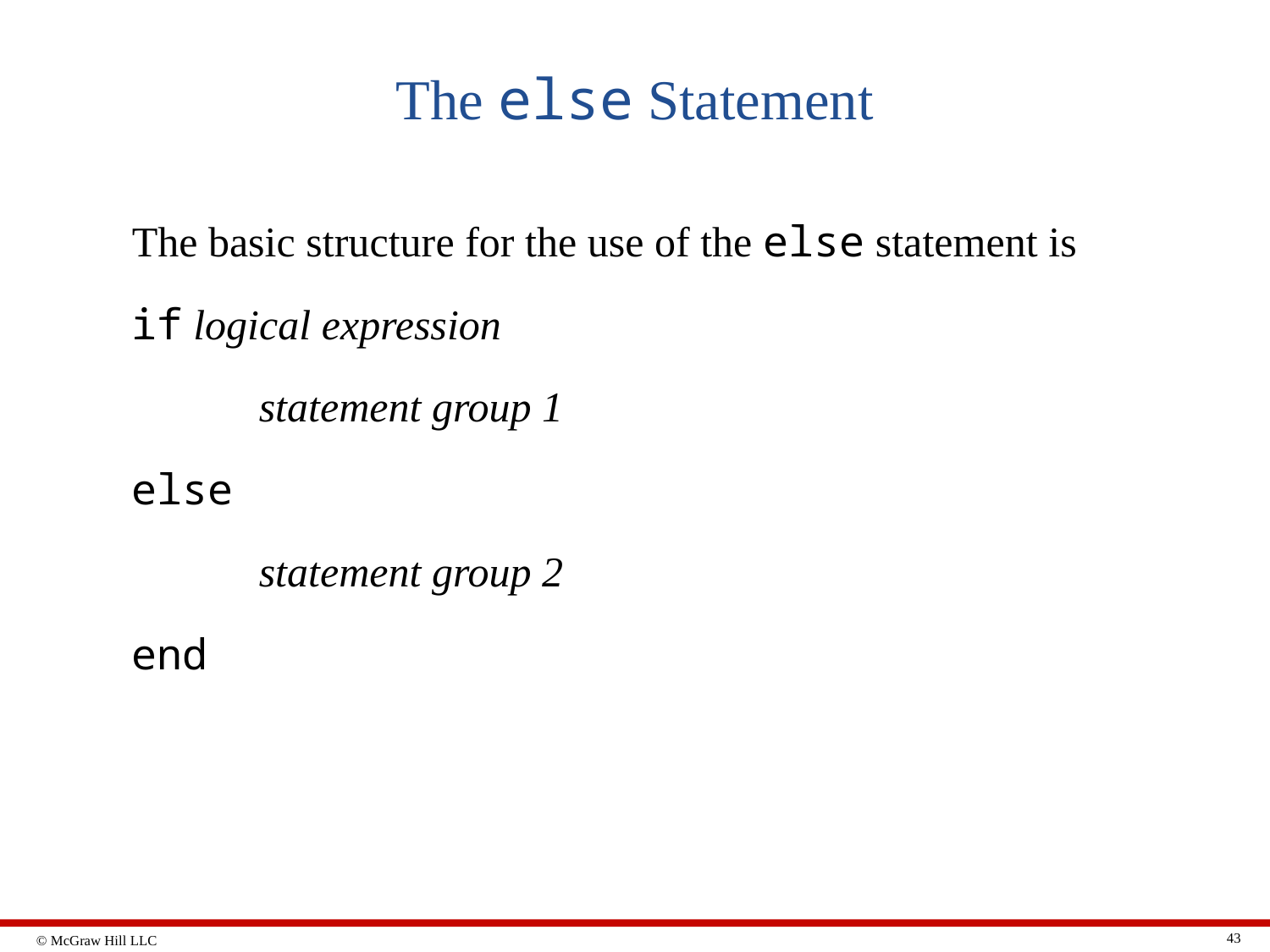

# The else Statement
The basic structure for the use of the else statement is
if logical expression
	statement group 1
else
	statement group 2
end
43